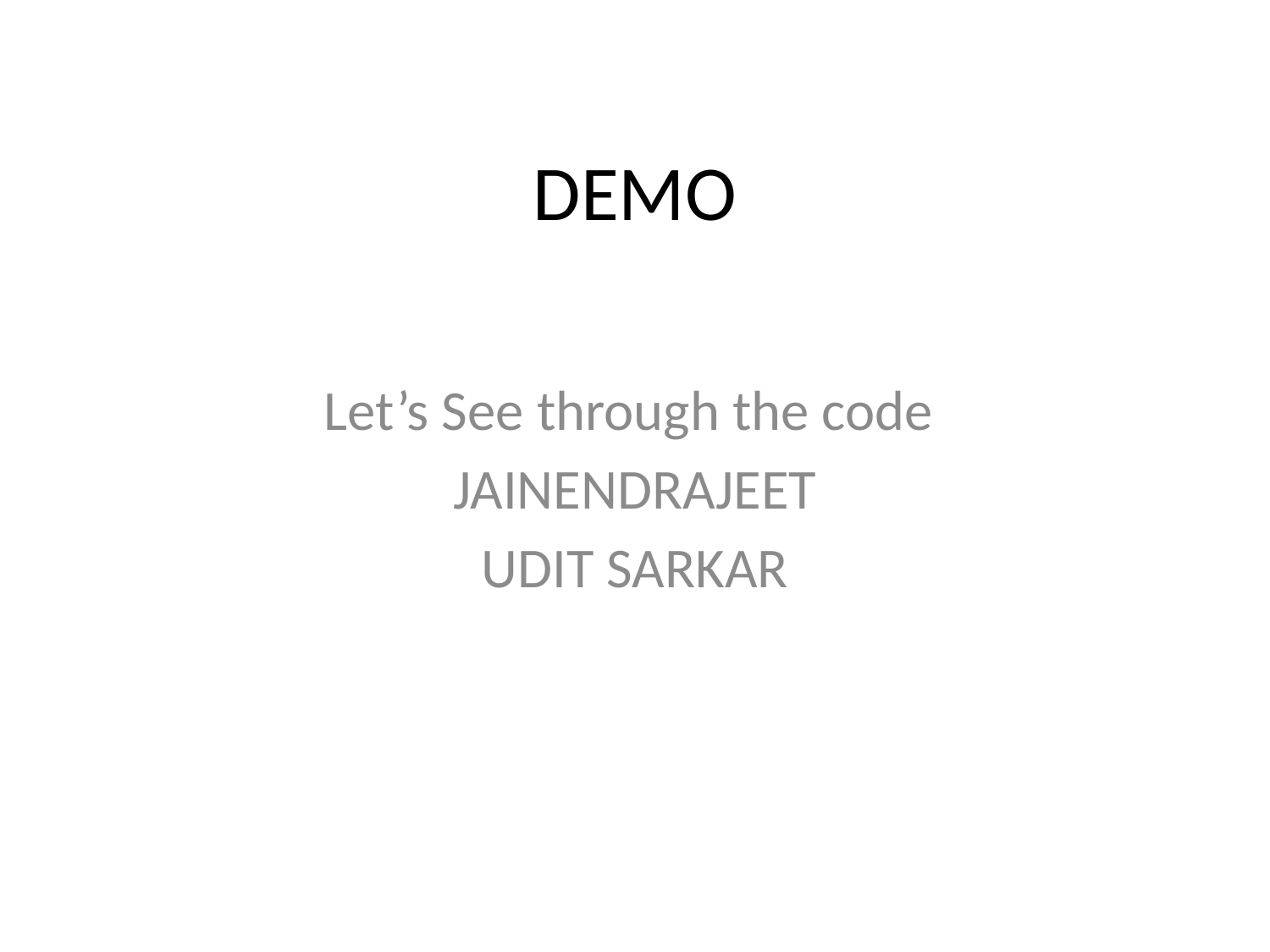

# DEMO
Let’s See through the code
JAINENDRAJEET
UDIT SARKAR